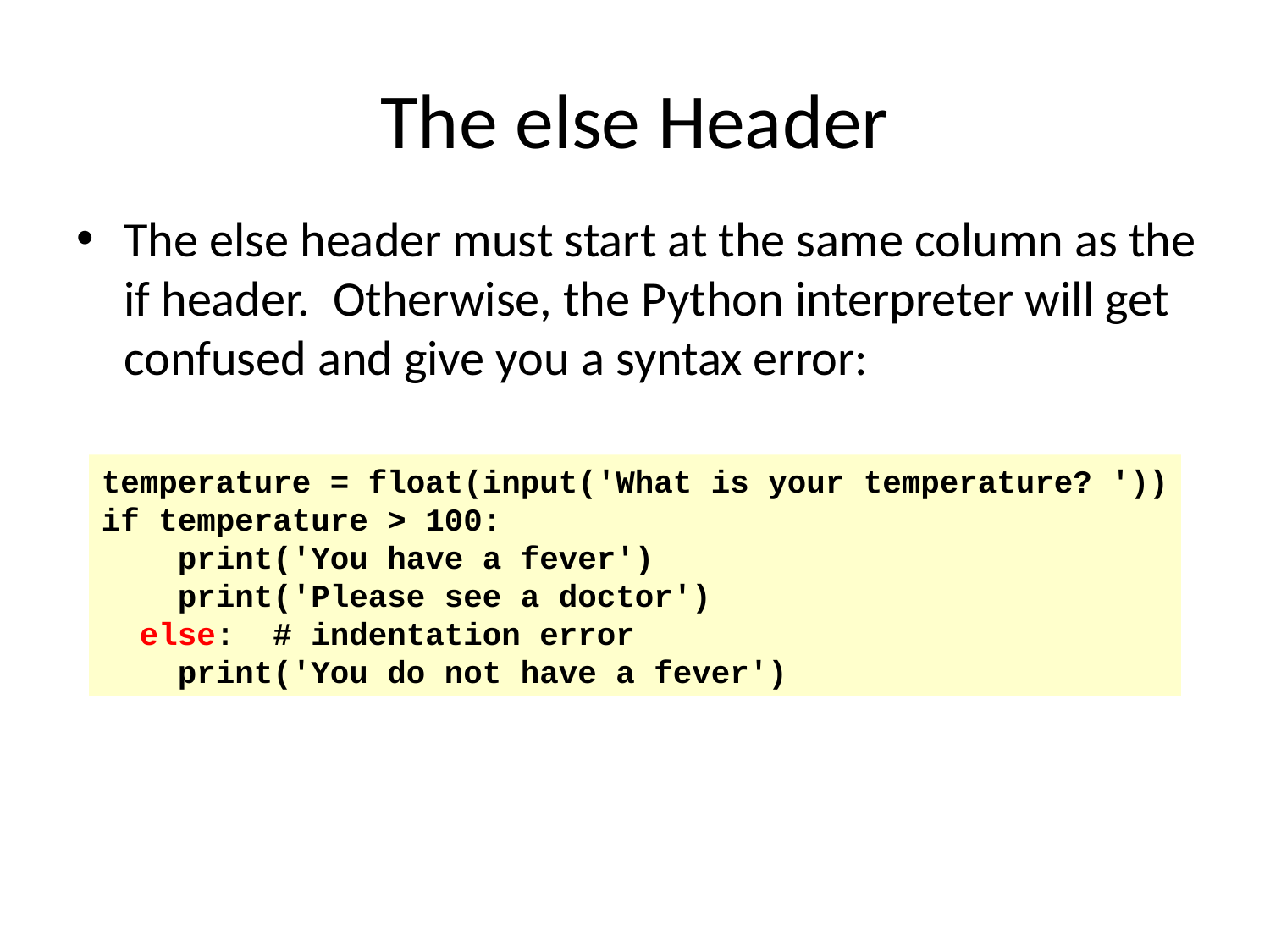

# The else Header
The else header must start at the same column as the if header.  Otherwise, the Python interpreter will get confused and give you a syntax error:
temperature = float(input('What is your temperature? '))
if temperature > 100:
    print('You have a fever')
    print('Please see a doctor')
  else:  # indentation error
    print('You do not have a fever')